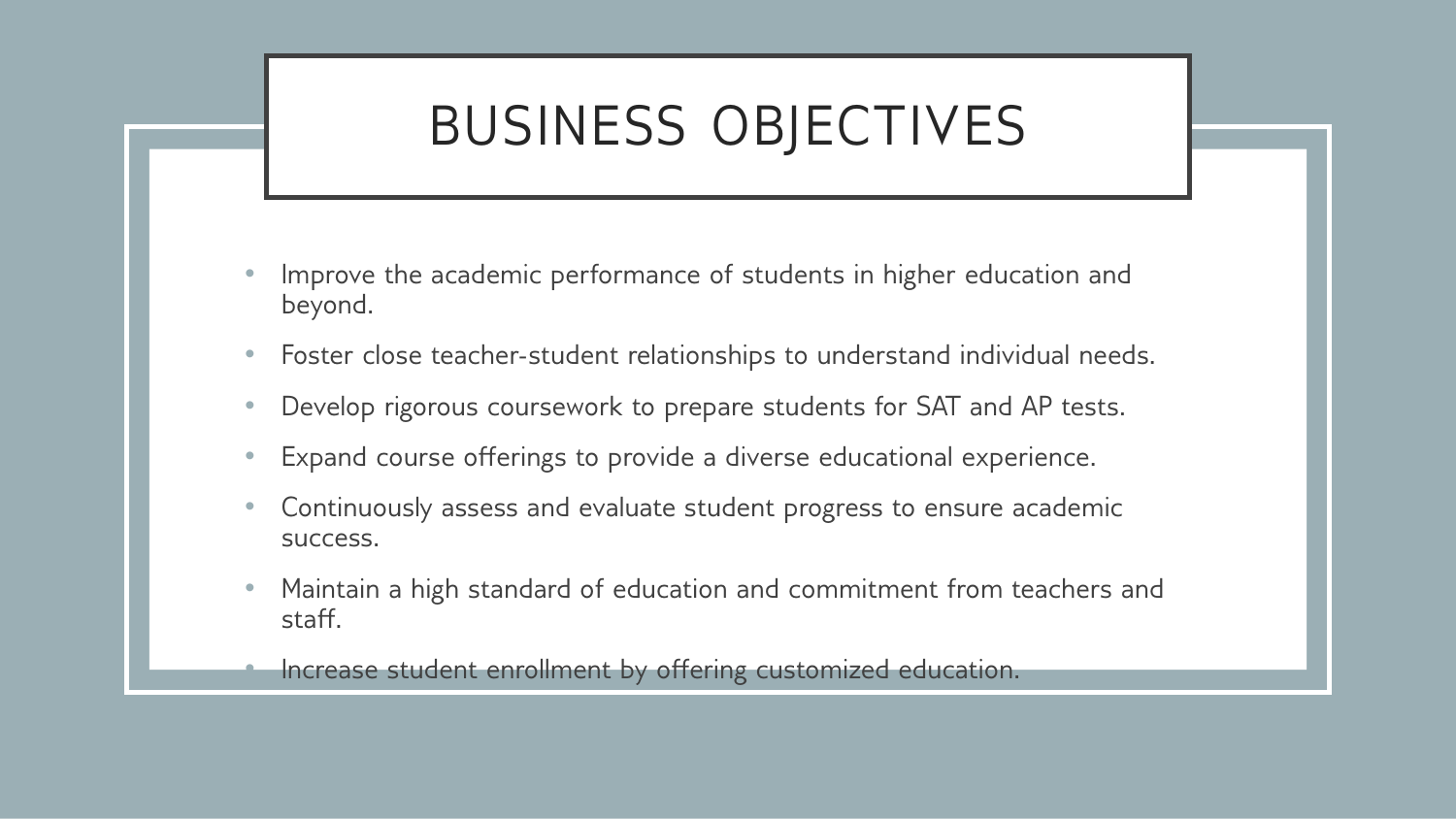

# BUSINESS OBJECTIVES

Improve the academic performance of students in higher education and beyond.
Foster close teacher-student relationships to understand individual needs.
Develop rigorous coursework to prepare students for SAT and AP tests.
Expand course offerings to provide a diverse educational experience.
Continuously assess and evaluate student progress to ensure academic success.
Maintain a high standard of education and commitment from teachers and staff.
Increase student enrollment by offering customized education.